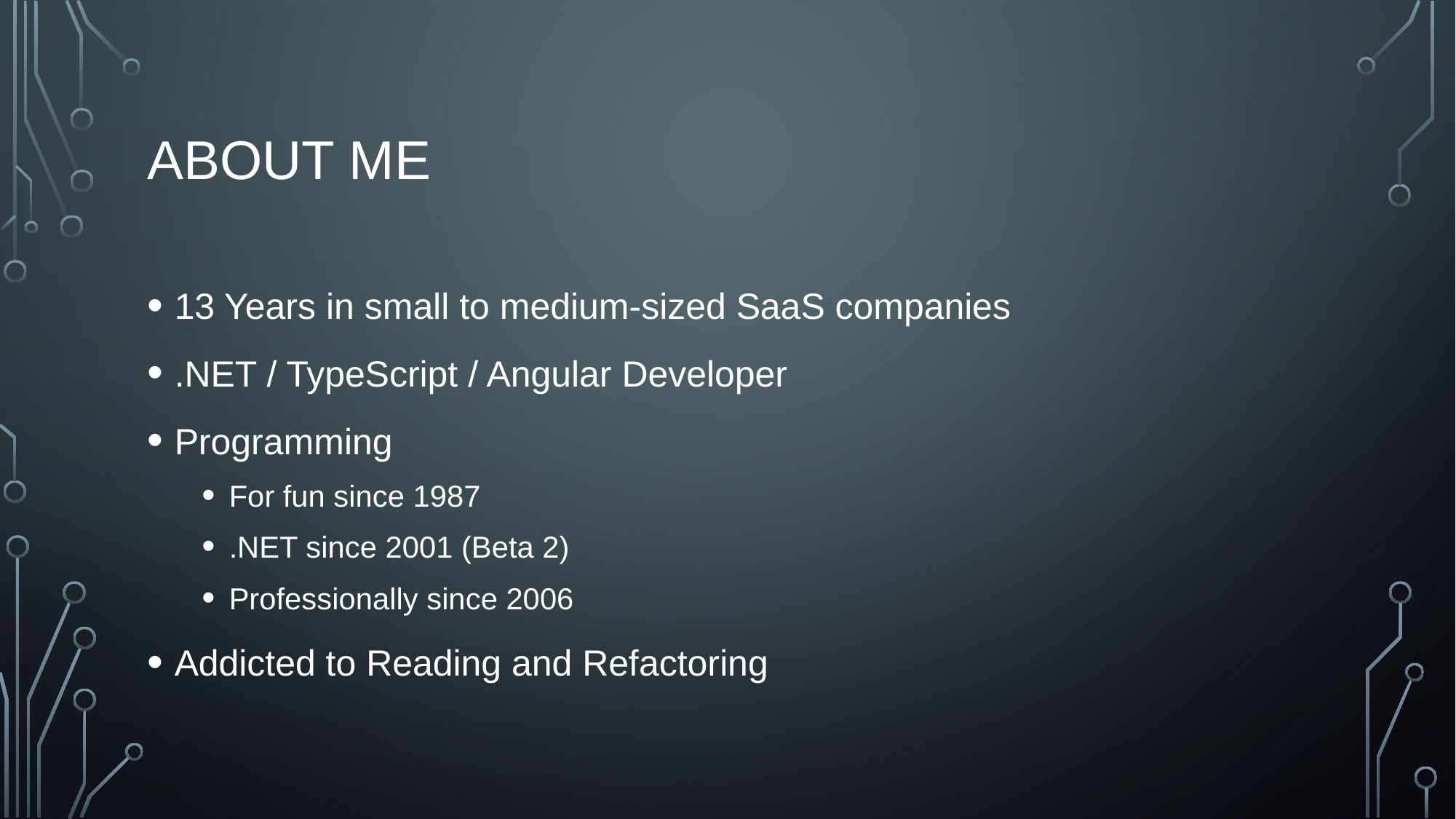

# About Me
13 Years in small to medium-sized SaaS companies
.NET / TypeScript / Angular Developer
Programming
For fun since 1987
.NET since 2001 (Beta 2)
Professionally since 2006
Addicted to Reading and Refactoring